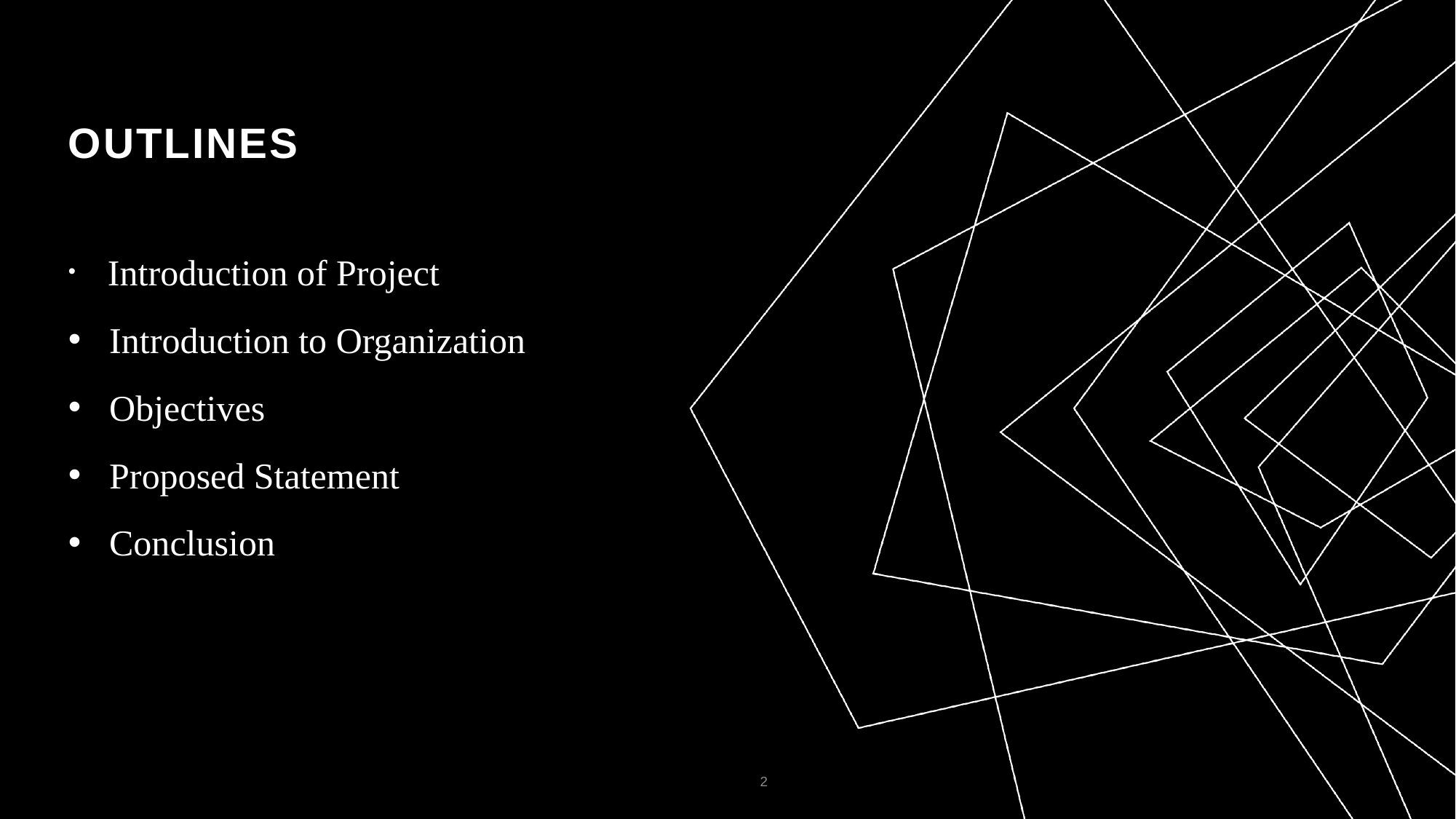

# Outlines
 Introduction of Project
Introduction to Organization
Objectives
Proposed Statement
Conclusion
2